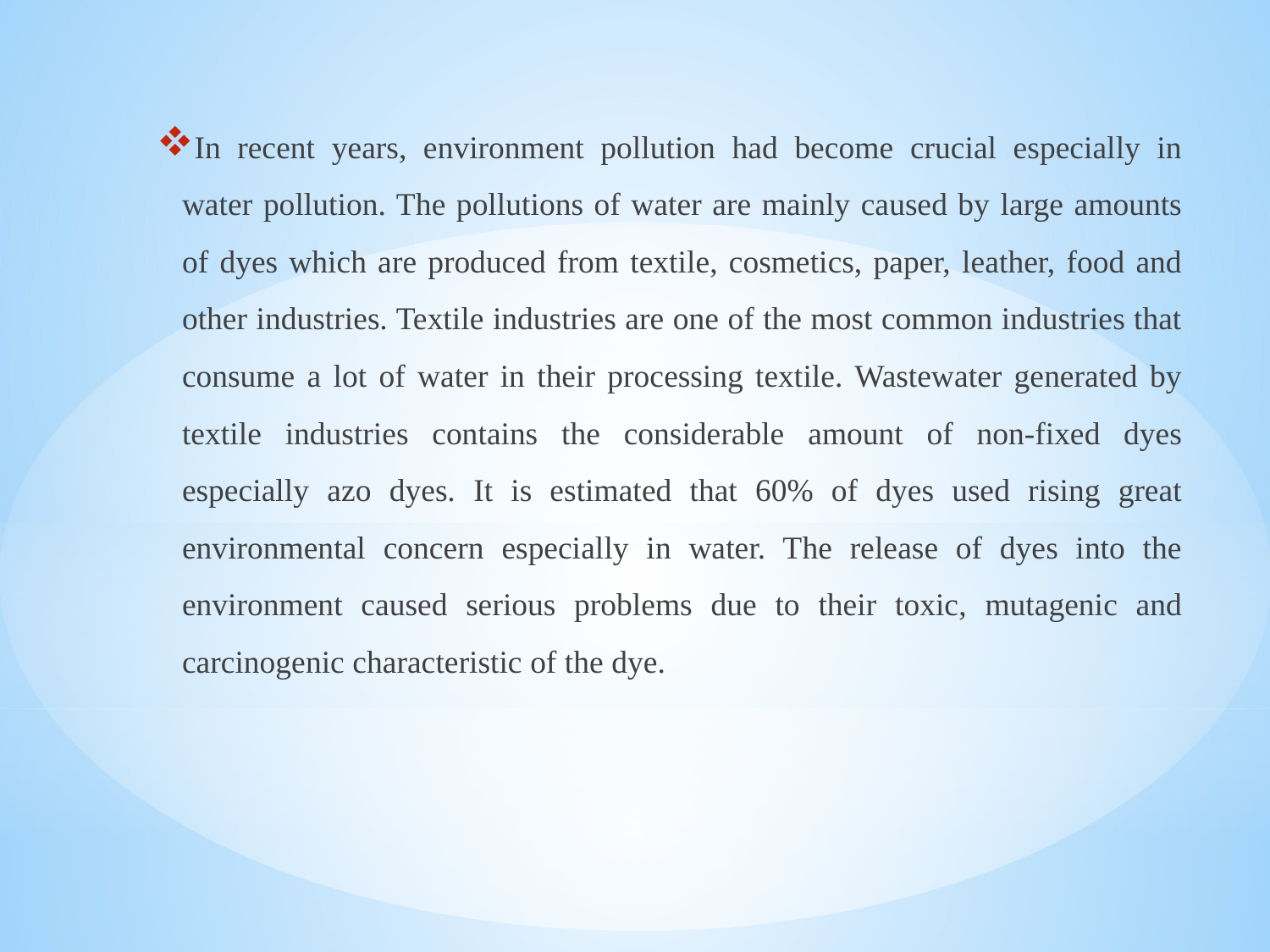

In recent years, environment pollution had become crucial especially in water pollution. The pollutions of water are mainly caused by large amounts of dyes which are produced from textile, cosmetics, paper, leather, food and other industries. Textile industries are one of the most common industries that consume a lot of water in their processing textile. Wastewater generated by textile industries contains the considerable amount of non-fixed dyes especially azo dyes. It is estimated that 60% of dyes used rising great environmental concern especially in water. The release of dyes into the environment caused serious problems due to their toxic, mutagenic and carcinogenic characteristic of the dye.
#